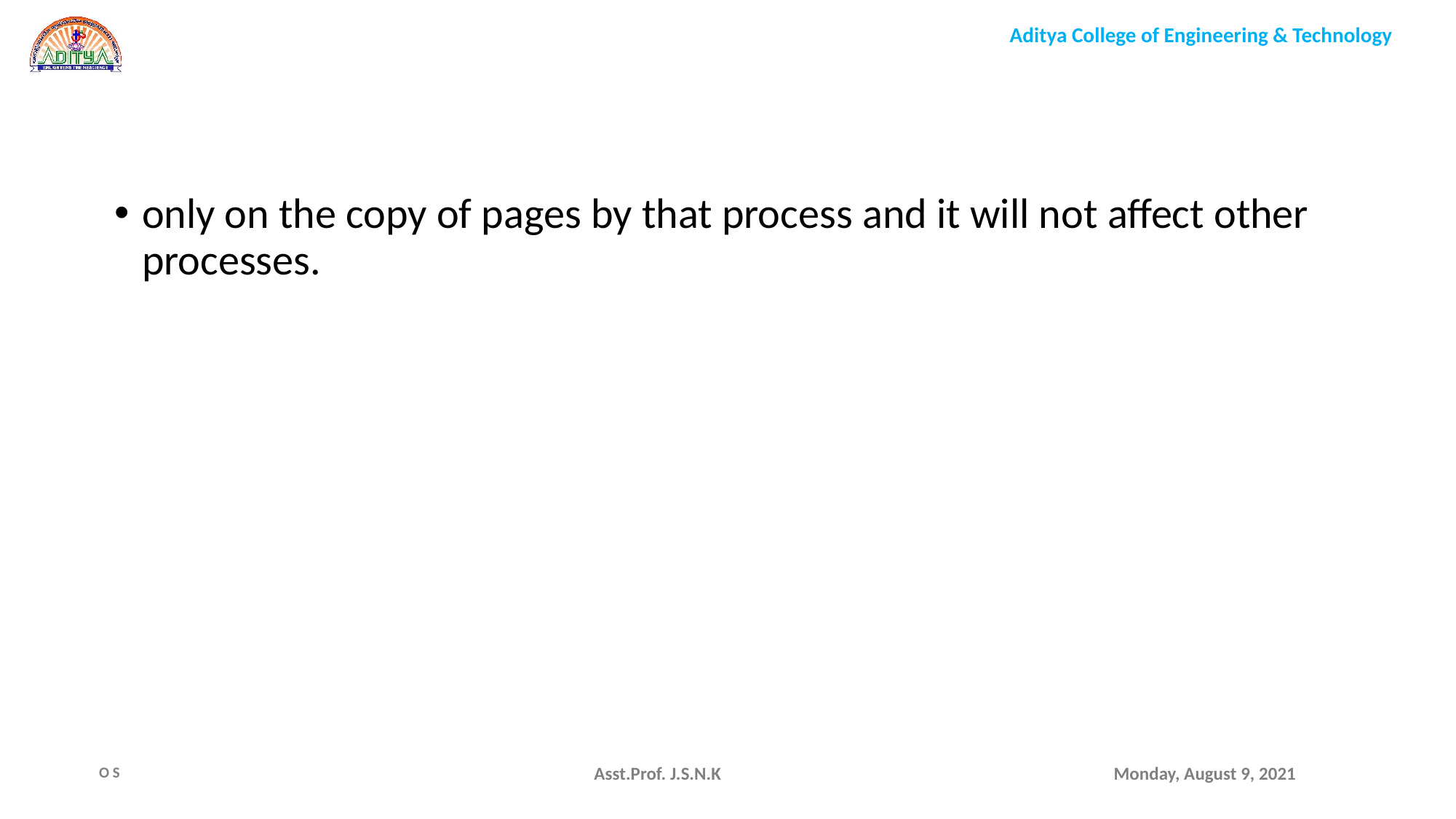

only on the copy of pages by that process and it will not affect other processes.
Asst.Prof. J.S.N.K
Monday, August 9, 2021